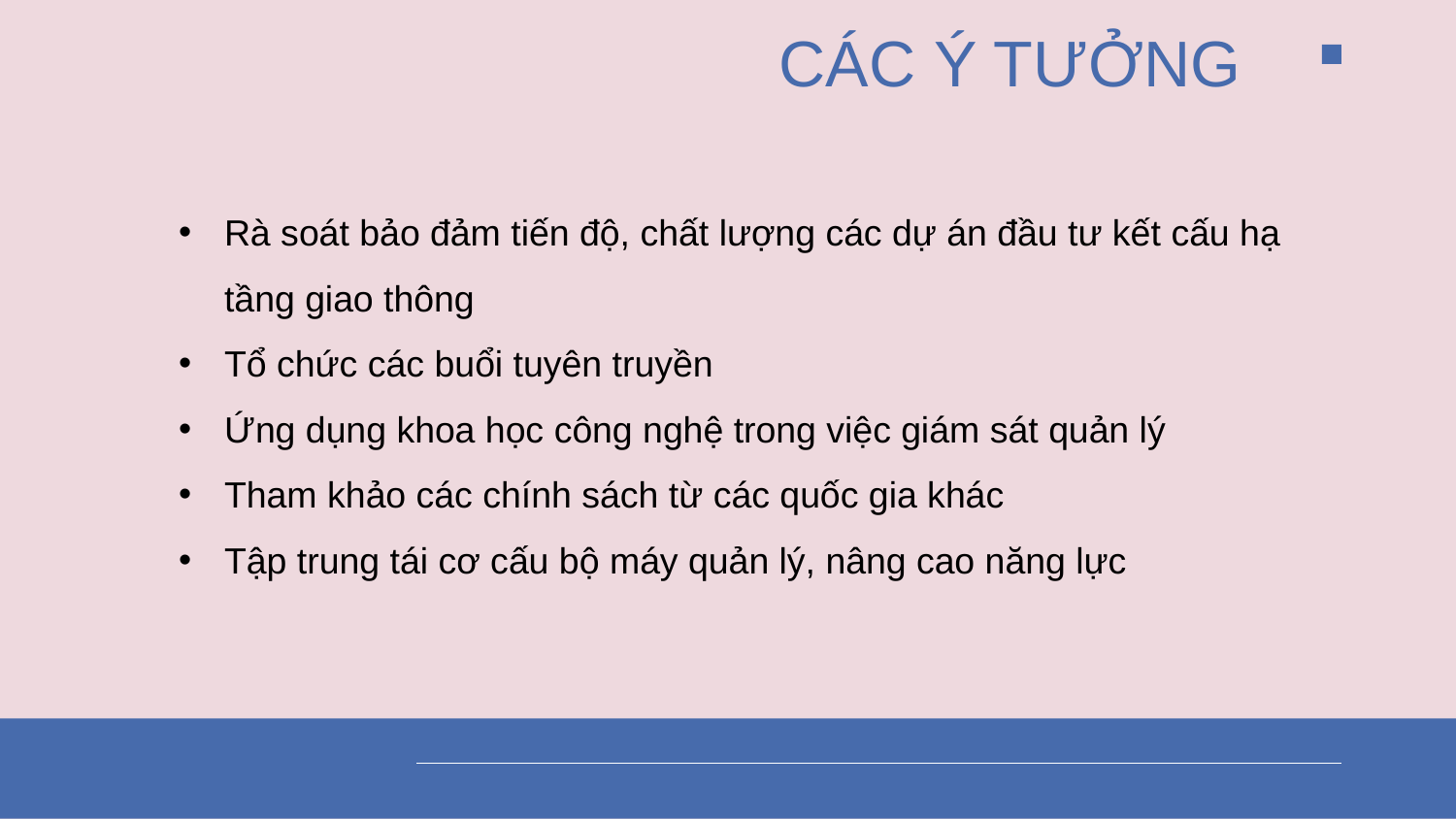

CÁC Ý TƯỞNG
Rà soát bảo đảm tiến độ, chất lượng các dự án đầu tư kết cấu hạ tầng giao thông
Tổ chức các buổi tuyên truyền
Ứng dụng khoa học công nghệ trong việc giám sát quản lý
Tham khảo các chính sách từ các quốc gia khác
Tập trung tái cơ cấu bộ máy quản lý, nâng cao năng lực